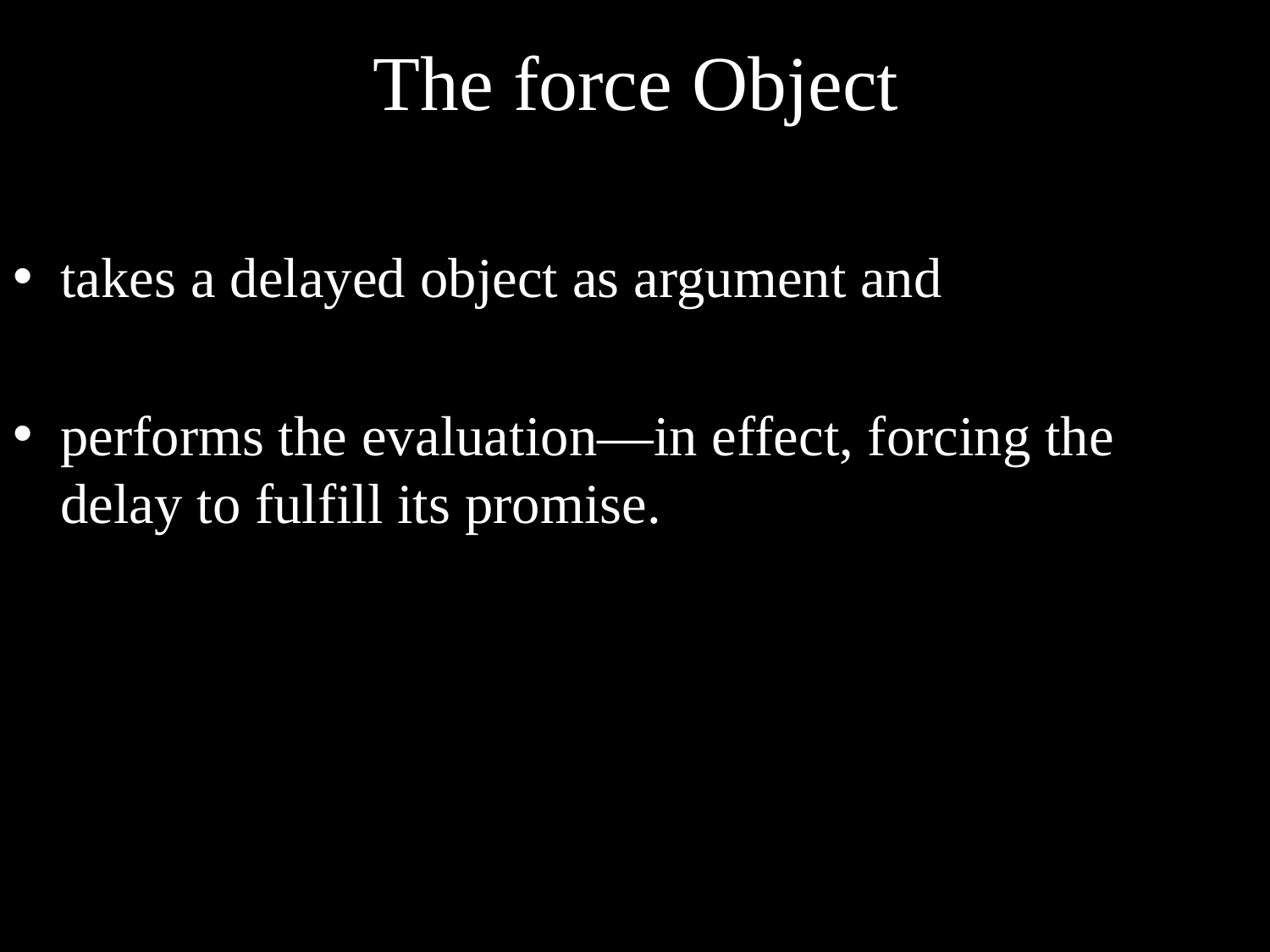

# The force Object

takes a delayed object as argument and

performs the evaluation—in effect, forcing the delay to fulfill its promise.